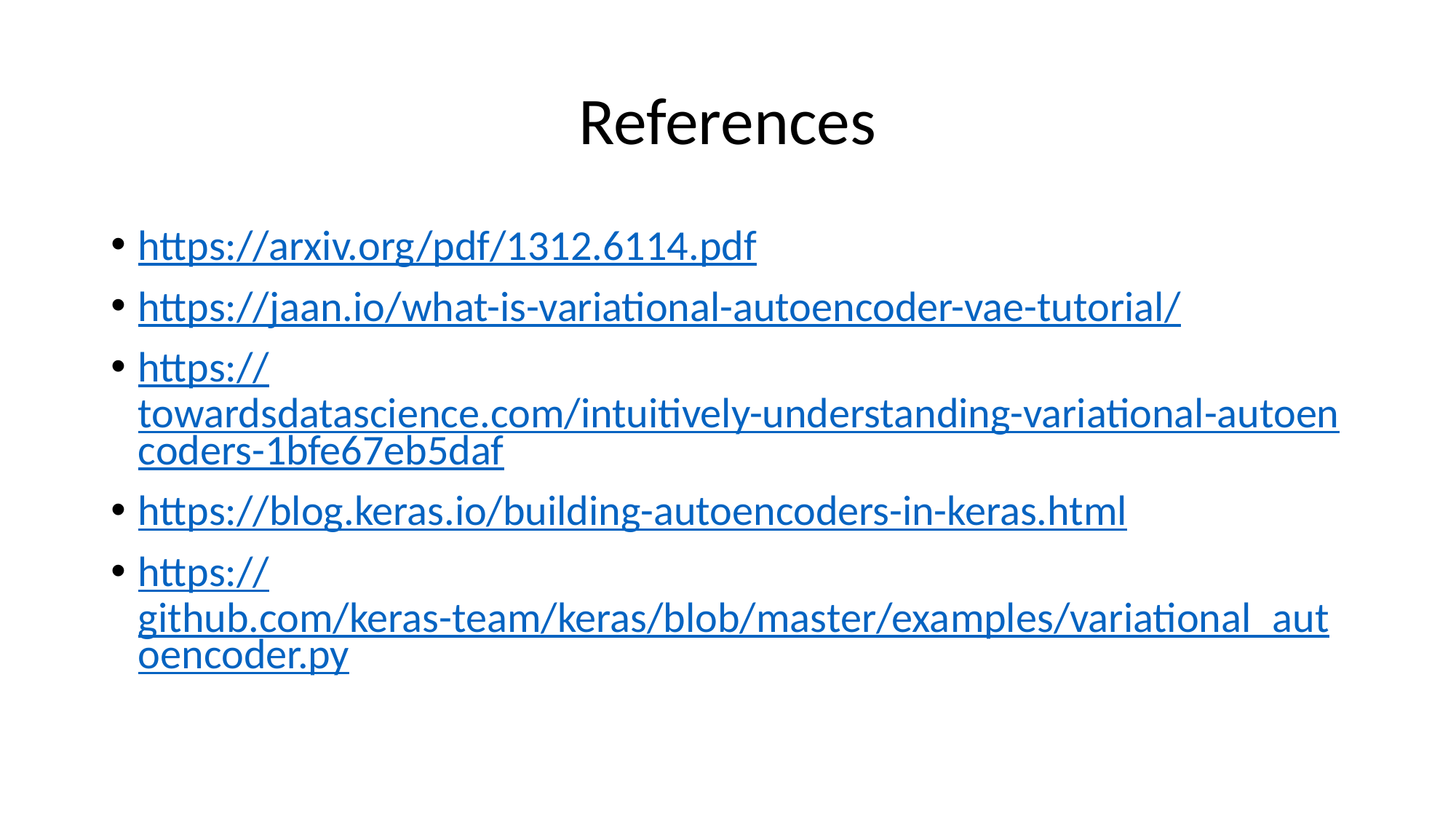

# References
https://arxiv.org/pdf/1312.6114.pdf
https://jaan.io/what-is-variational-autoencoder-vae-tutorial/
https://towardsdatascience.com/intuitively-understanding-variational-autoencoders-1bfe67eb5daf
https://blog.keras.io/building-autoencoders-in-keras.html
https://github.com/keras-team/keras/blob/master/examples/variational_autoencoder.py